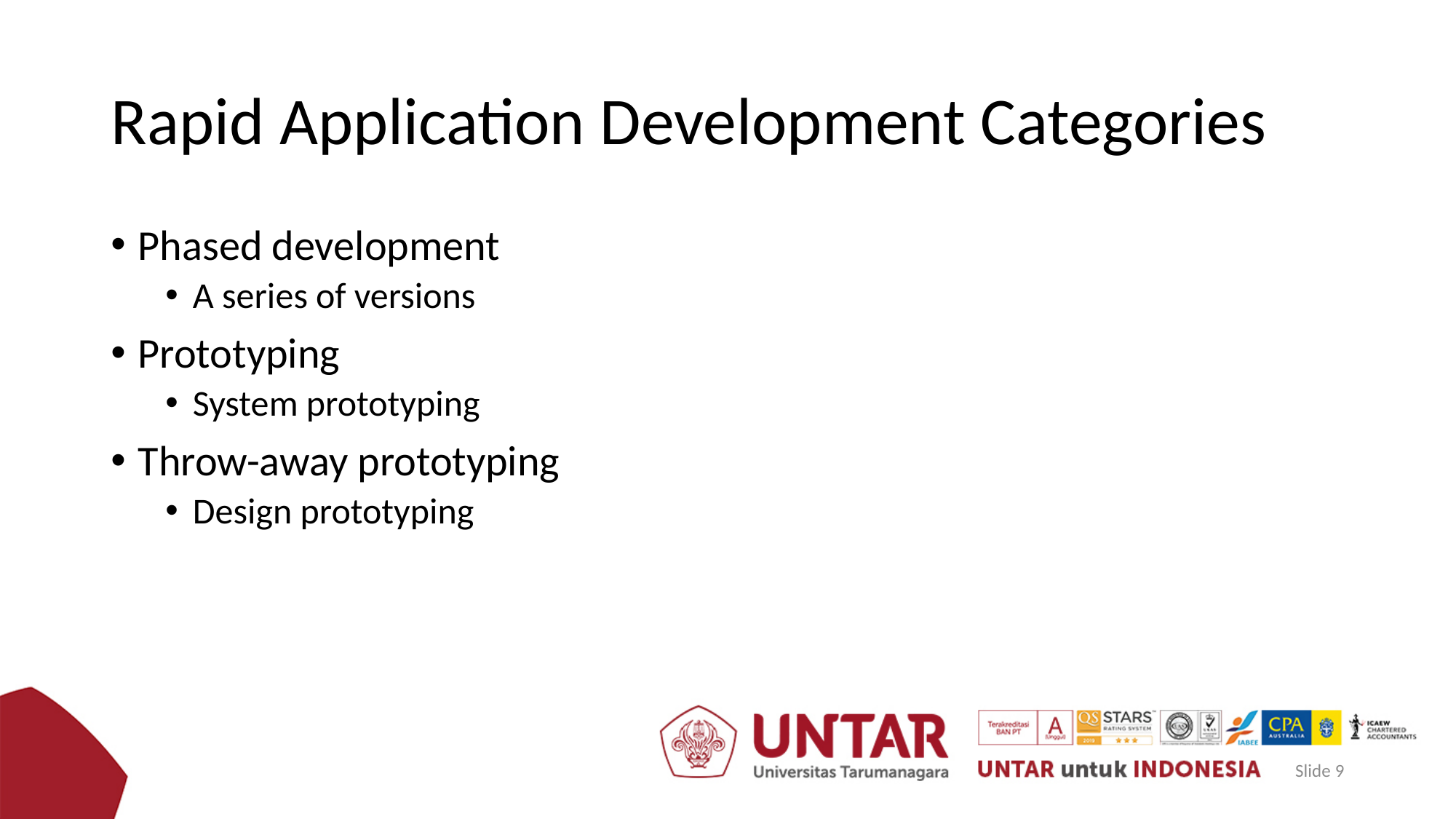

Phased development
A series of versions
Prototyping
System prototyping
Throw-away prototyping
Design prototyping
# Rapid Application Development Categories
Slide 9